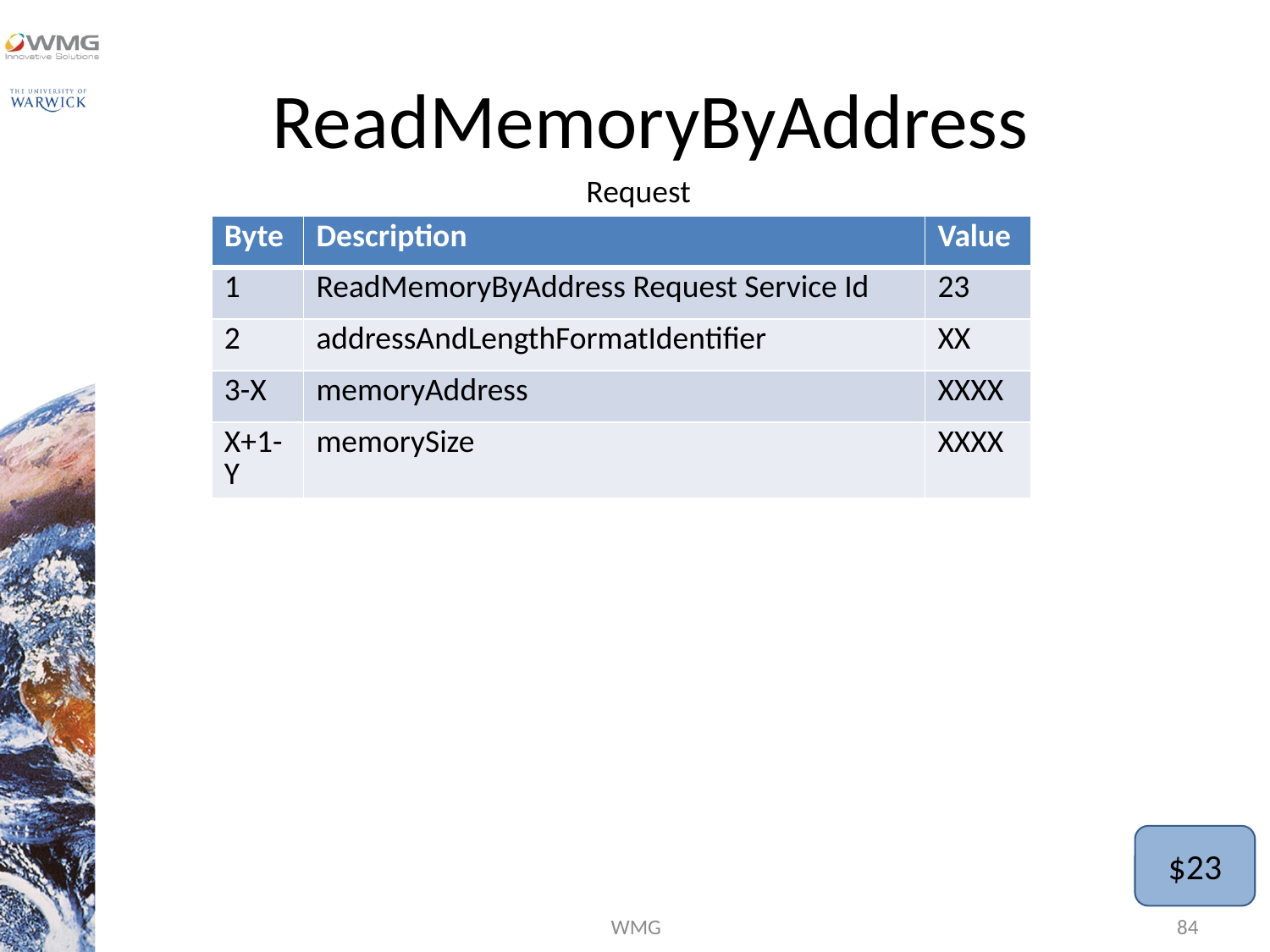

# ReadMemoryByAddress
Request
| Byte | Description | Value |
| --- | --- | --- |
| 1 | ReadMemoryByAddress Request Service Id | 23 |
| 2 | addressAndLengthFormatIdentifier | XX |
| 3-X | memoryAddress | XXXX |
| X+1-Y | memorySize | XXXX |
$23
WMG
84